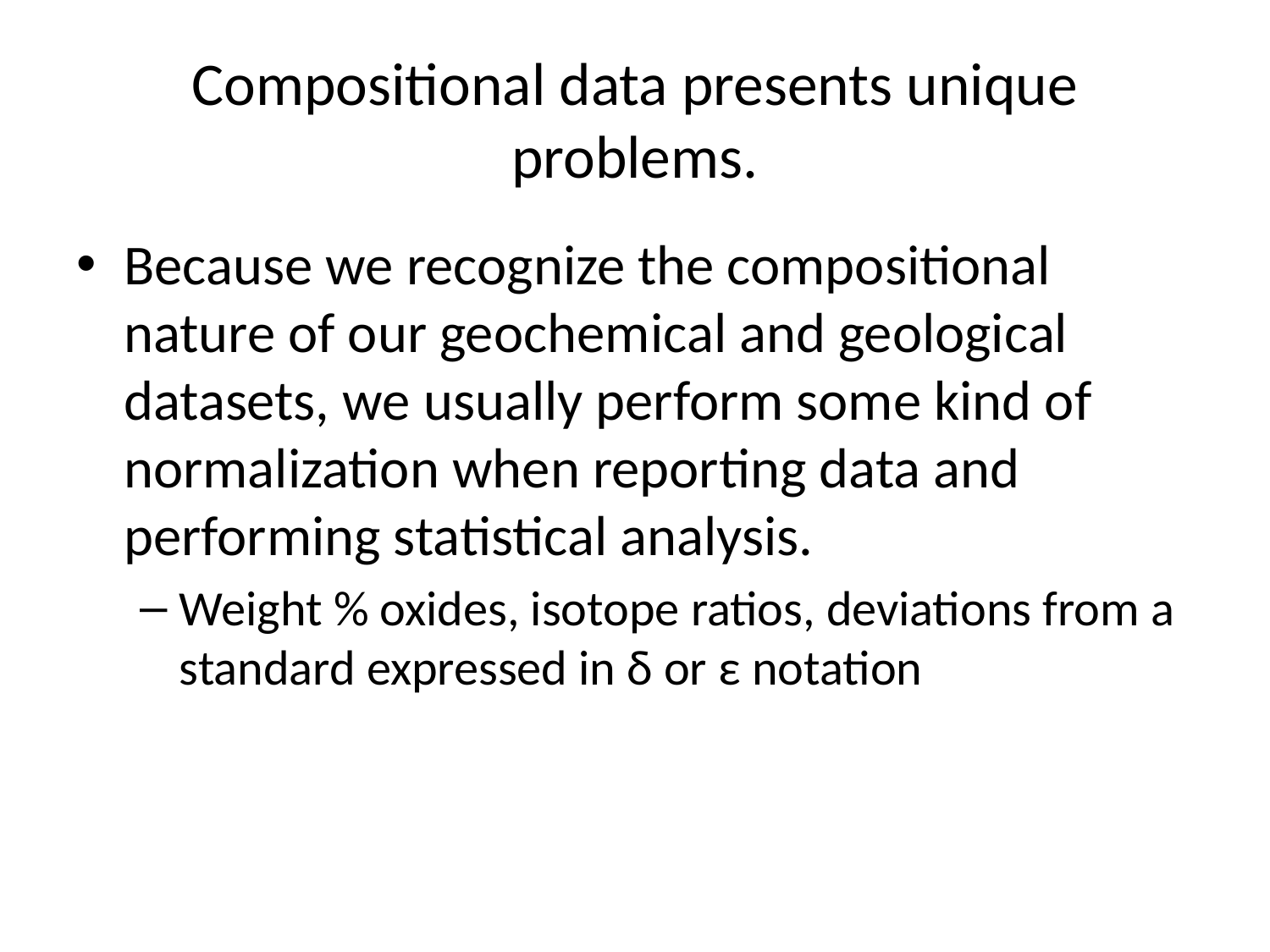

# Compositional data presents unique problems.
Because we recognize the compositional nature of our geochemical and geological datasets, we usually perform some kind of normalization when reporting data and performing statistical analysis.
Weight % oxides, isotope ratios, deviations from a standard expressed in δ or ε notation